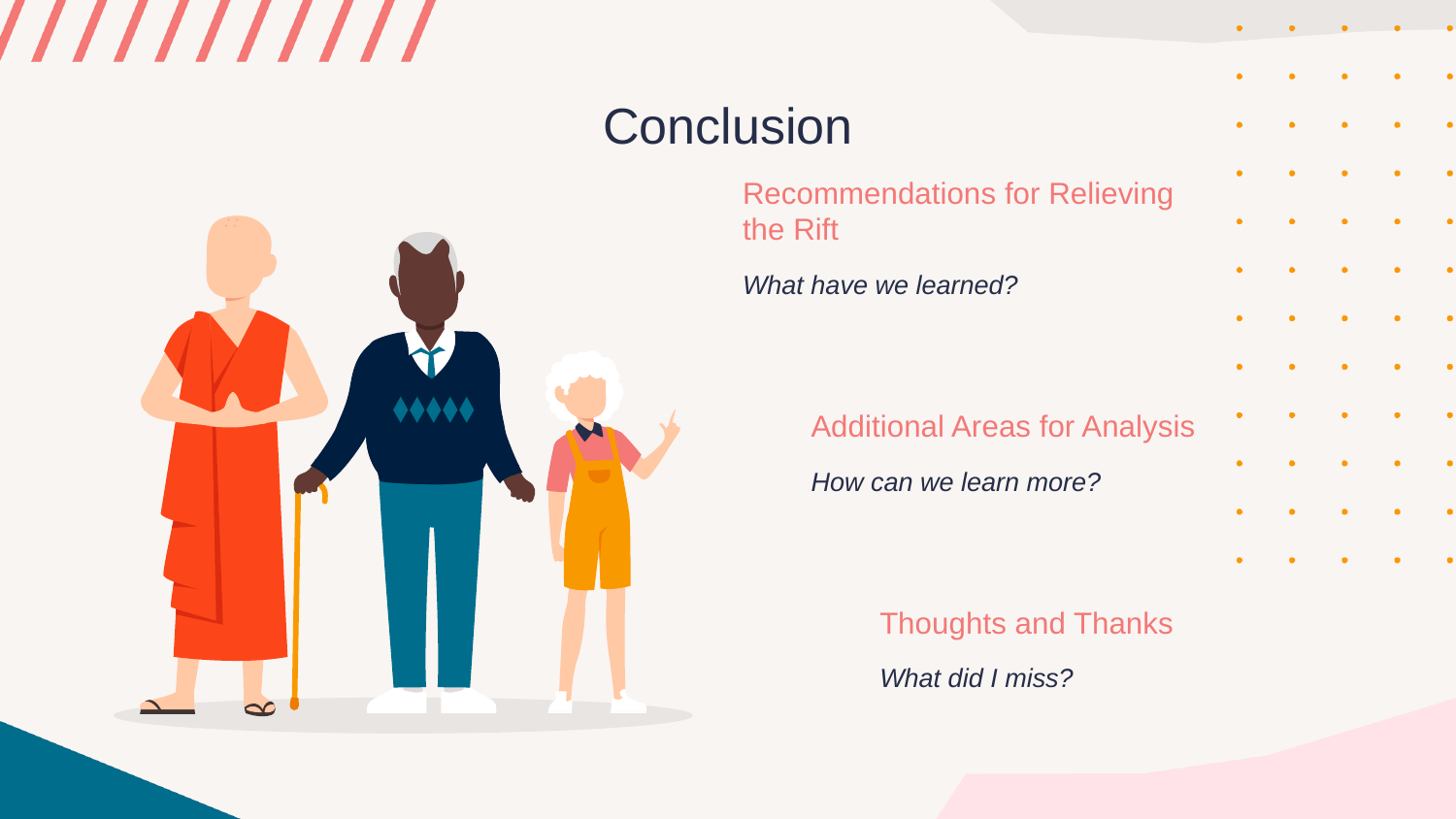

Conclusion
# Recommendations for Relieving the Rift

What have we learned?

Additional Areas for Analysis
How can we learn more?
Thoughts and Thanks
What did I miss?